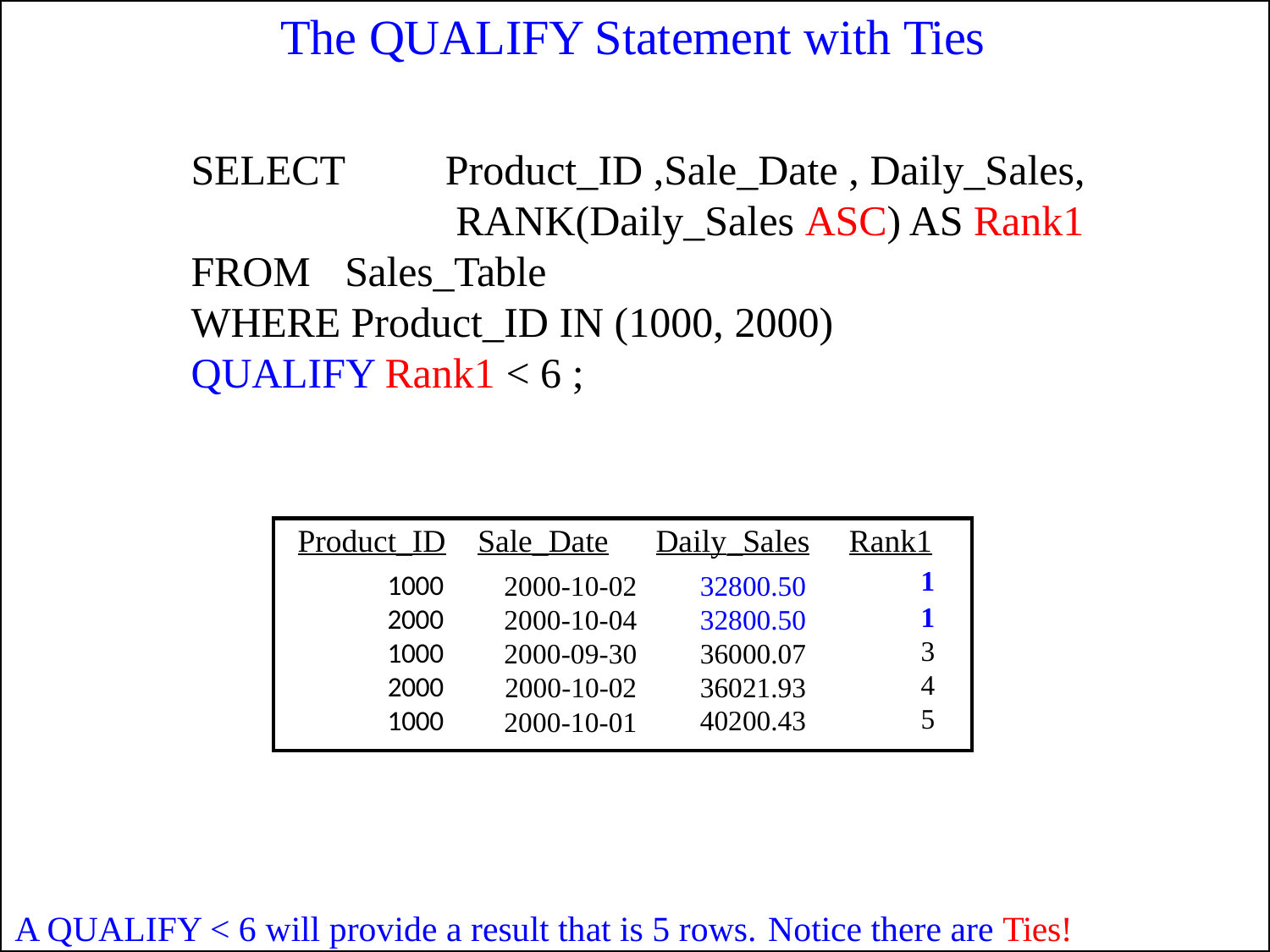

# The QUALIFY Statement with Ties
SELECT
Product_ID ,Sale_Date , Daily_Sales,  RANK(Daily_Sales ASC)	AS Rank1
FROM	Sales_Table
WHERE Product_ID IN (1000, 2000)
QUALIFY Rank1 < 6 ;
| Product\_ID | Sale\_Date | Daily\_Sales | Rank1 |
| --- | --- | --- | --- |
| 1000 | 2000-10-02 | 32800.50 | 1 |
| 2000 | 2000-10-04 | 32800.50 | 1 |
| 1000 | 2000-09-30 | 36000.07 | 3 |
| 2000 | 2000-10-02 | 36021.93 | 4 |
| 1000 | 2000-10-01 | 40200.43 | 5 |
A QUALIFY < 6 will provide a result that is 5 rows. Notice there are Ties!